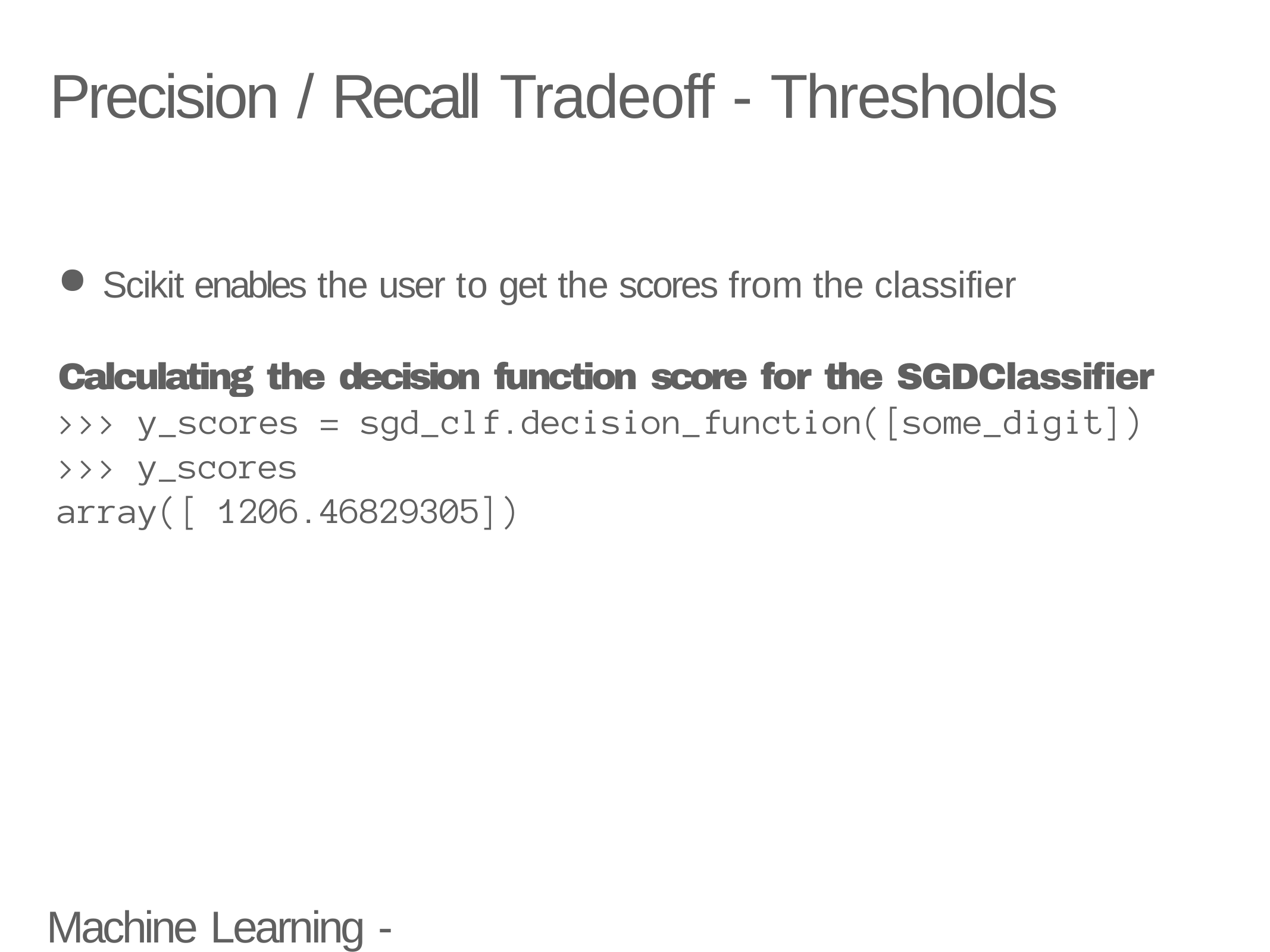

# Precision / Recall Tradeoff - Thresholds
Scikit enables the user to get the scores from the classifier

Calculating the decision function score for the SGDClassifier
>>> y_scores = sgd_clf.decision_function([some_digit])
>>> y_scores
array([ 1206.46829305])
Machine Learning - Classfication